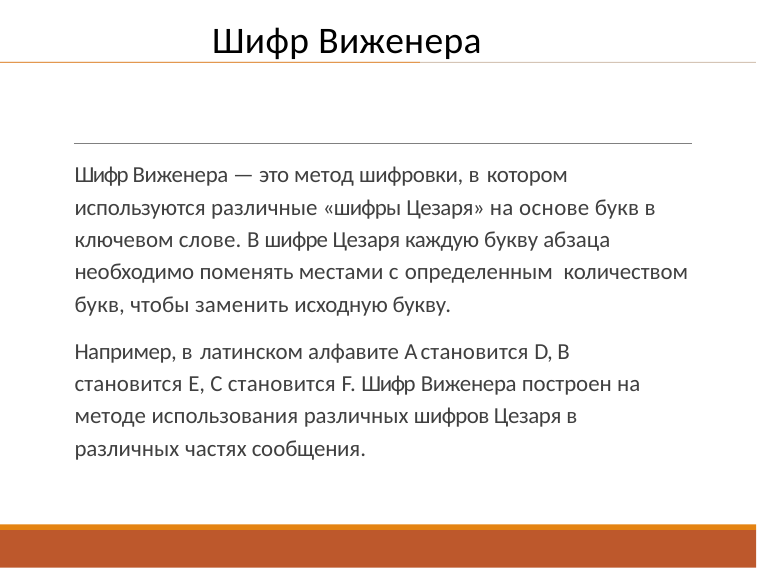

# Шифр Виженера

Шифр Виженера — это метод шифровки, в котором  используются различные «шифры Цезаря» на основе букв в  ключевом слове. В шифре Цезаря каждую букву абзаца  необходимо поменять местами с определенным  количеством букв, чтобы заменить исходную букву.
Например, в латинском алфавите А становится D, B  становится Е, С становится F. Шифр Виженера построен на  методе использования различных шифров Цезаря в  различных частях сообщения.